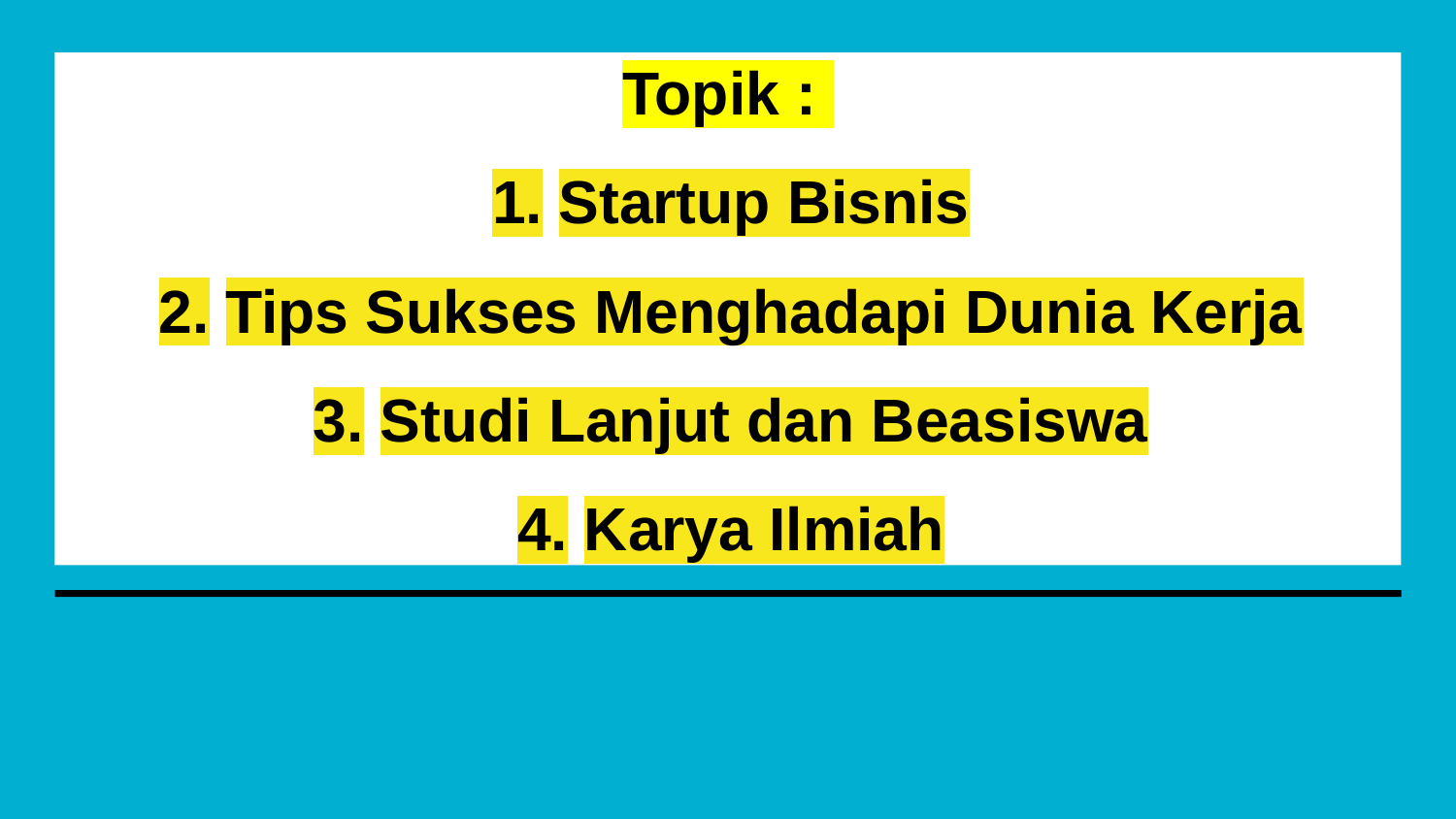

# Topik :
Startup Bisnis
Tips Sukses Menghadapi Dunia Kerja
Studi Lanjut dan Beasiswa
Karya Ilmiah